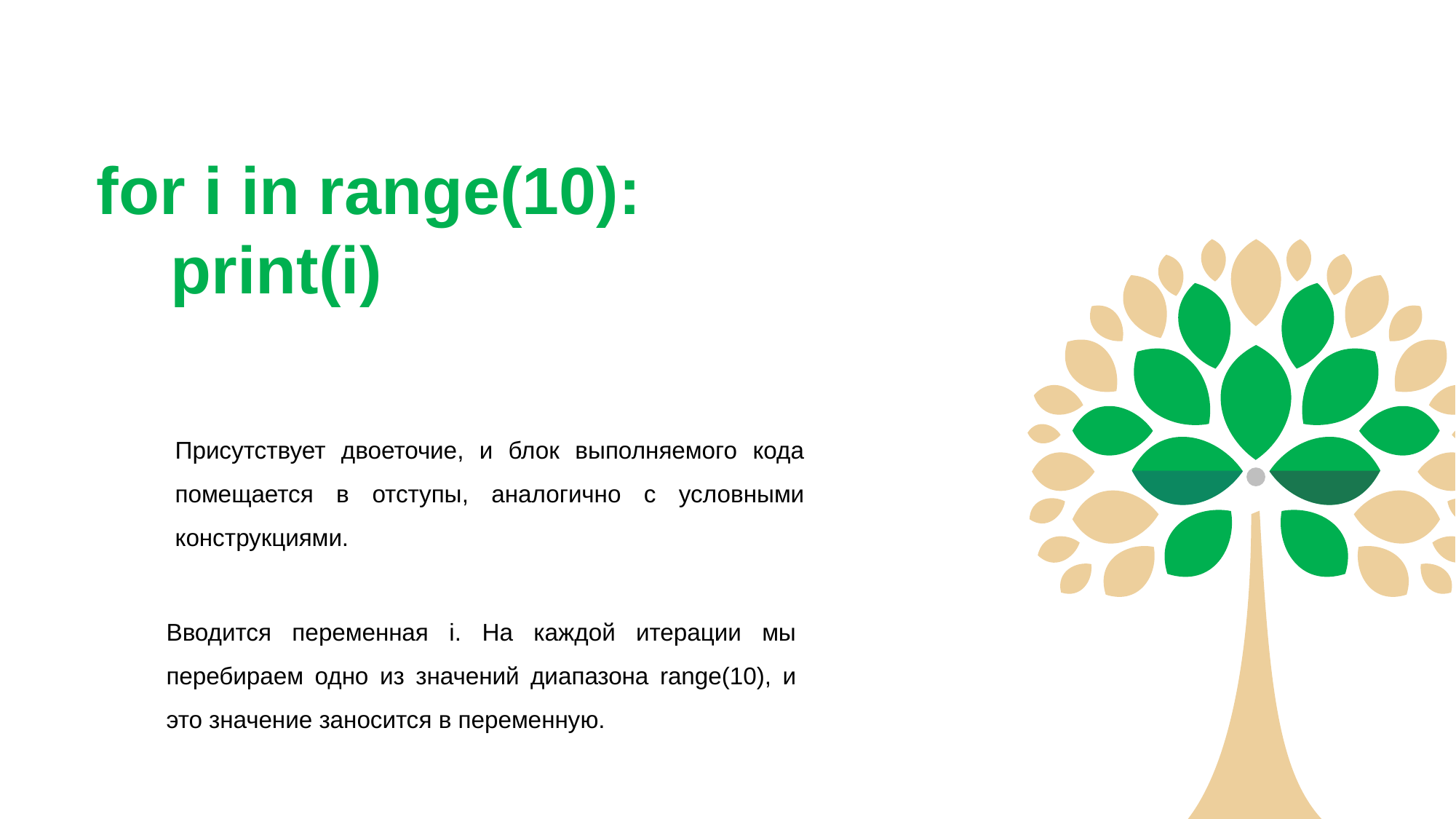

for i in range(10):
    print(i)
Присутствует двоеточие, и блок выполняемого кода помещается в отступы, аналогично с условными конструкциями.
Вводится переменная i. На каждой итерации мы перебираем одно из значений диапазона range(10), и это значение заносится в переменную.